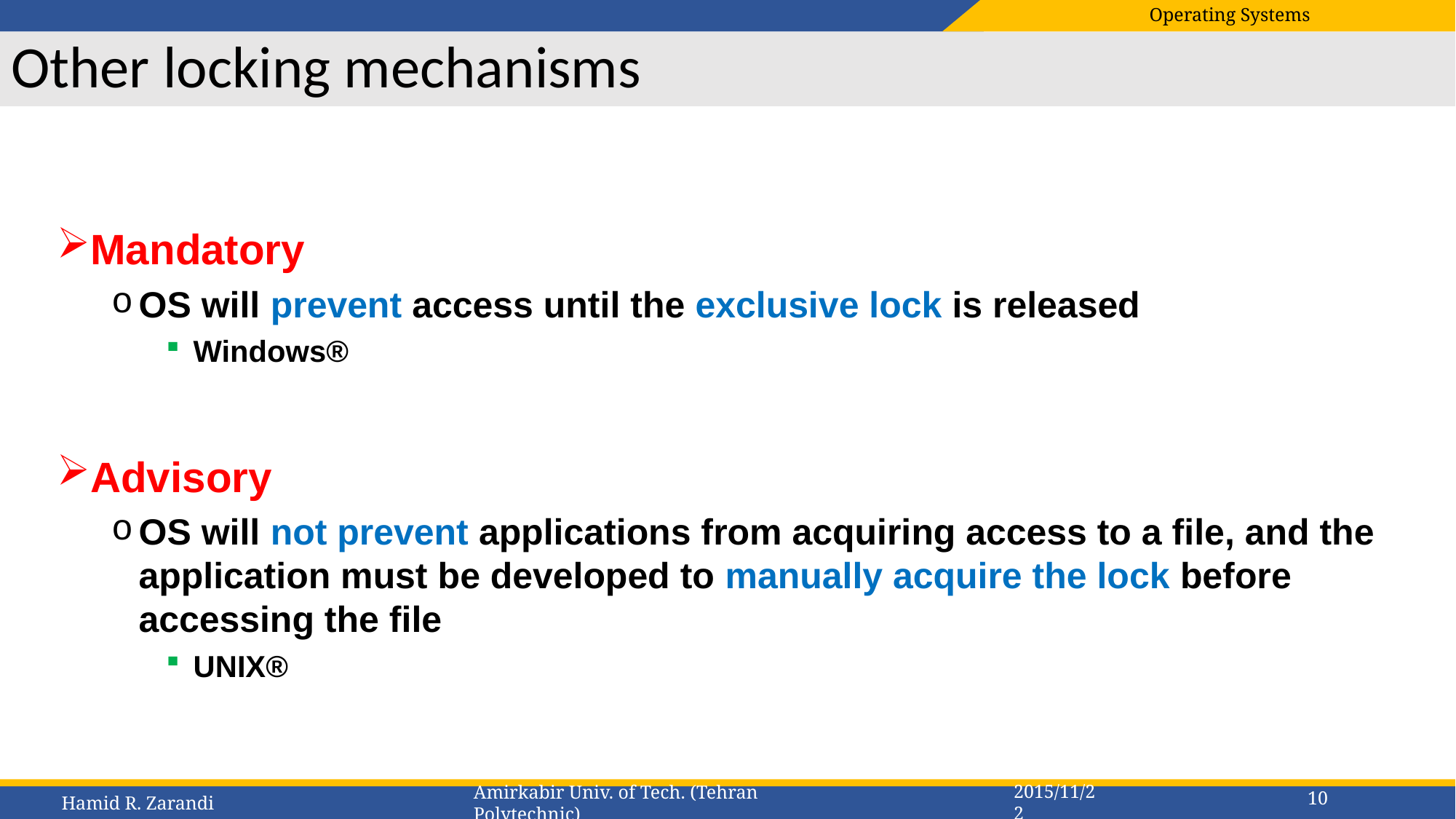

# Other locking mechanisms

Mandatory
OS will prevent access until the exclusive lock is released
Windows®

Advisory
OS will not prevent applications from acquiring access to a file, and the application must be developed to manually acquire the lock before accessing the file
UNIX®